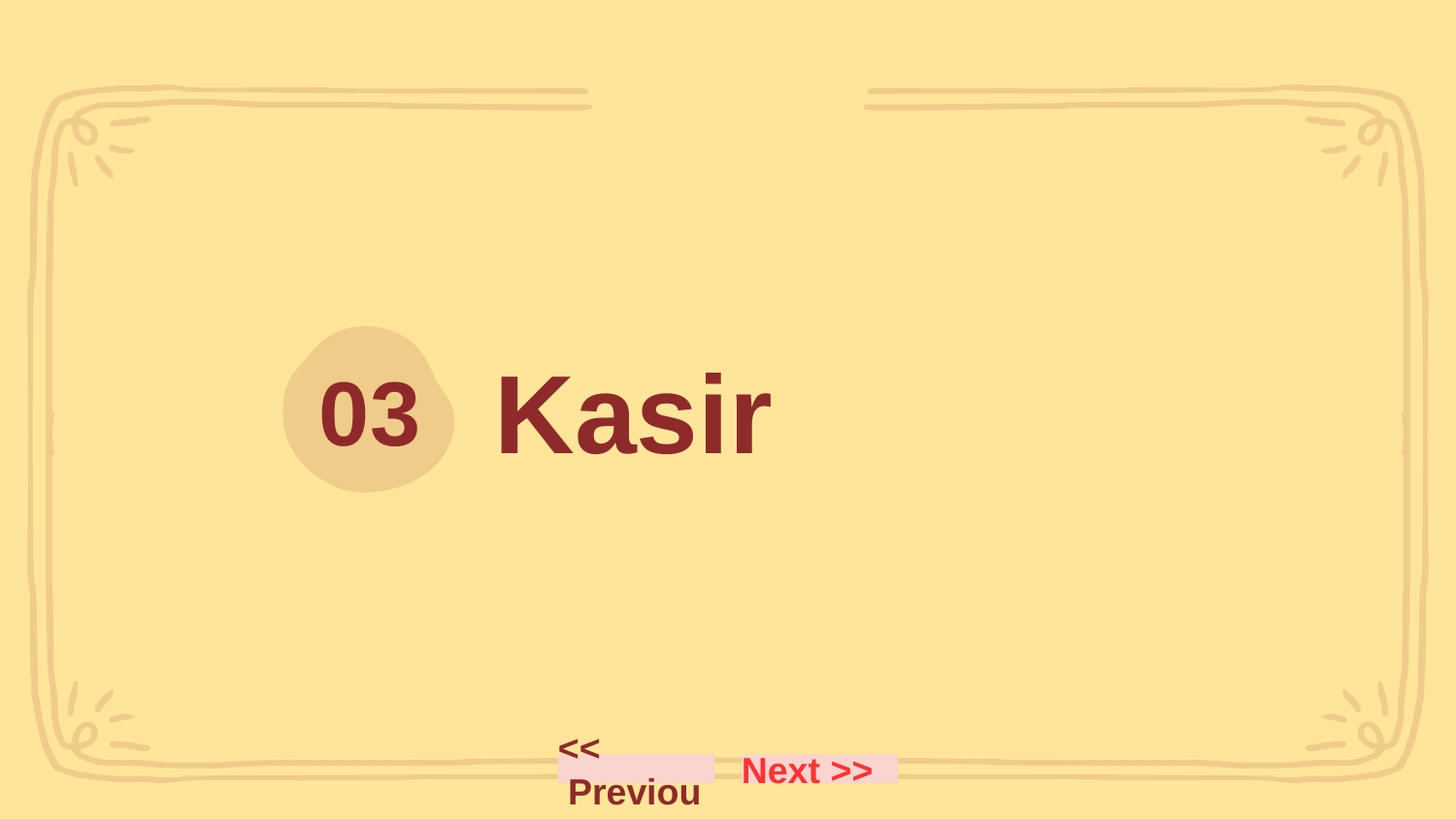

# Kasir
03
<< Previous
Next >>